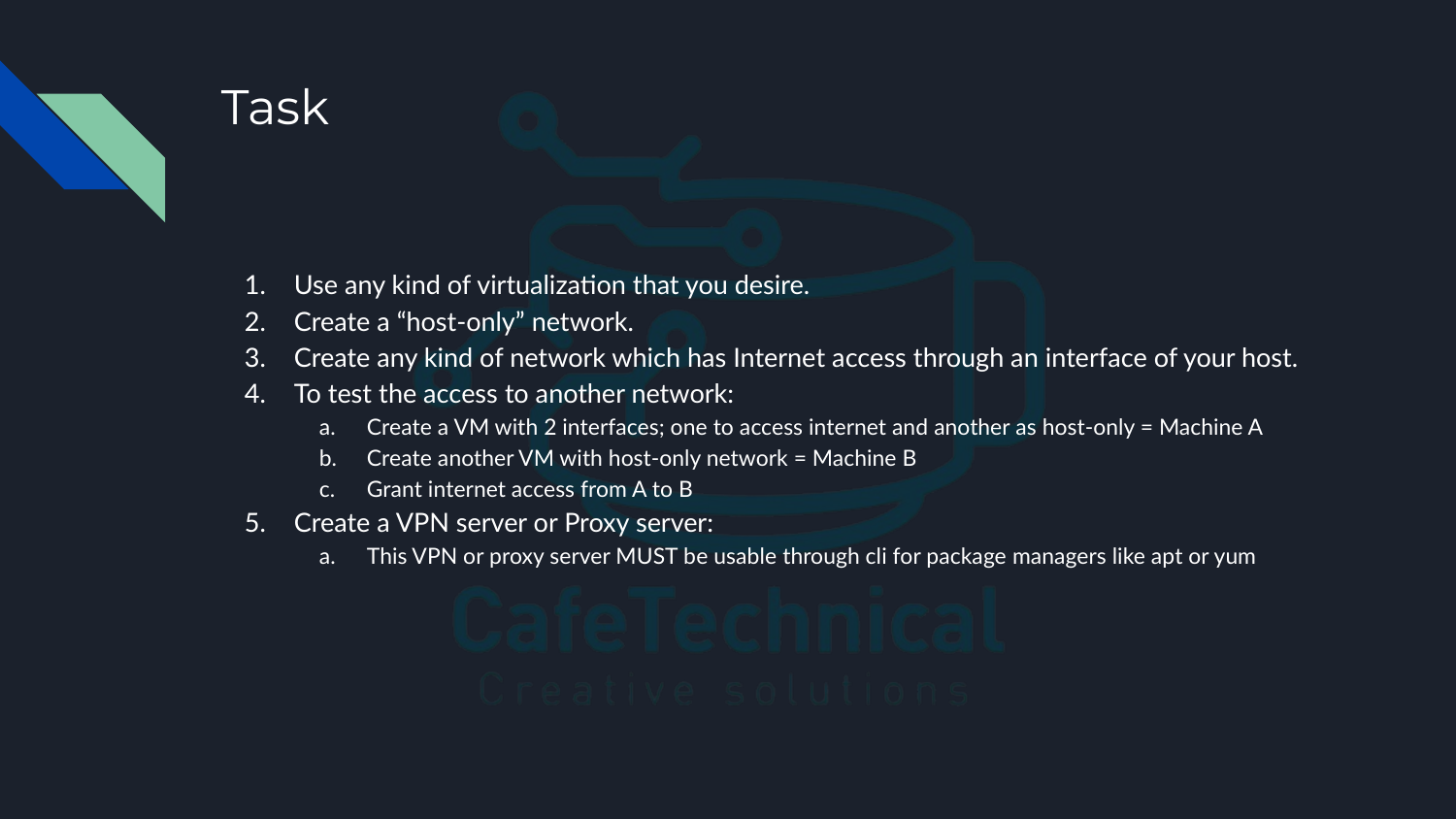

# Task
Use any kind of virtualization that you desire.
Create a “host-only” network.
Create any kind of network which has Internet access through an interface of your host.
To test the access to another network:
Create a VM with 2 interfaces; one to access internet and another as host-only = Machine A
Create another VM with host-only network = Machine B
Grant internet access from A to B
Create a VPN server or Proxy server:
This VPN or proxy server MUST be usable through cli for package managers like apt or yum